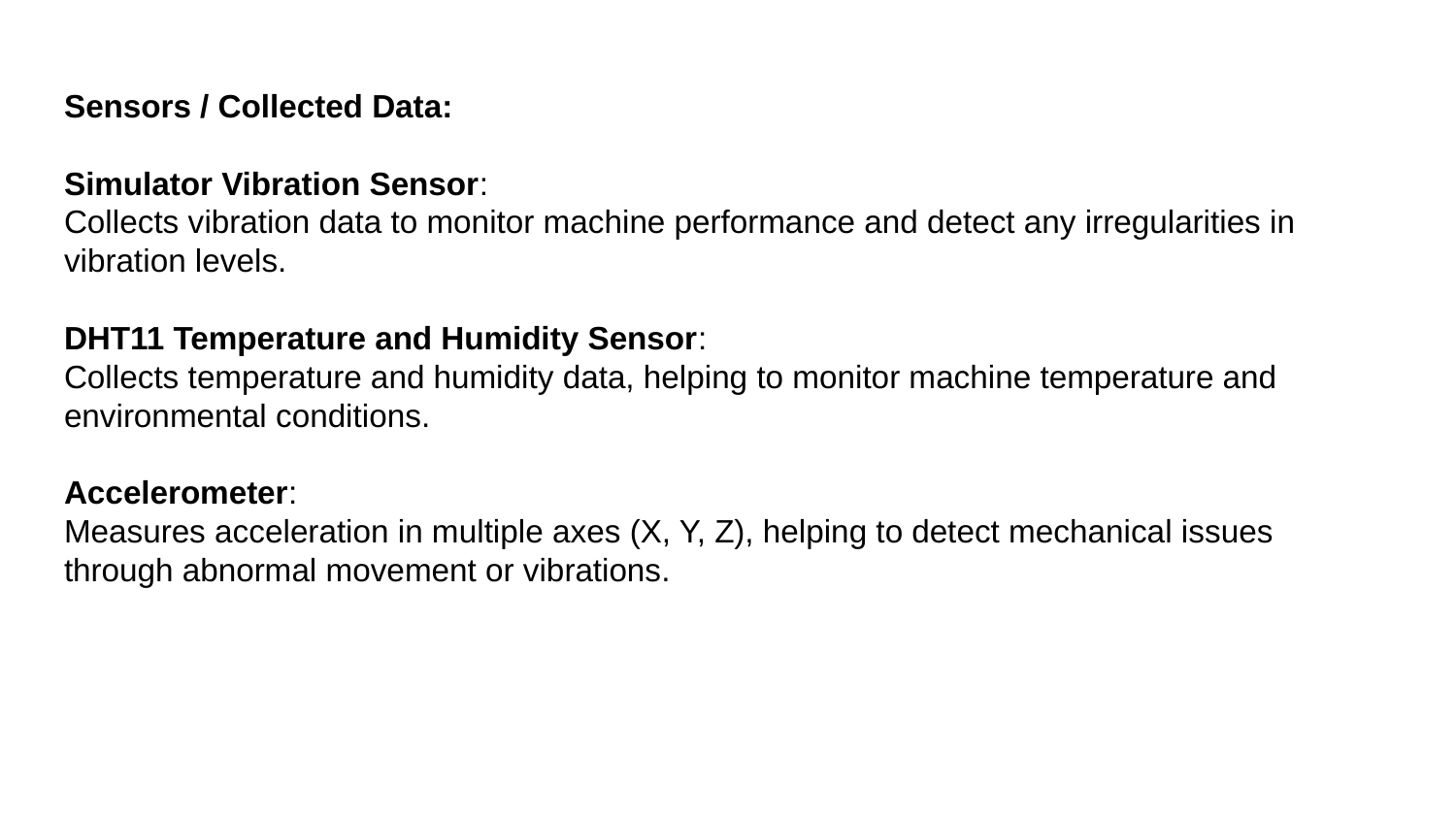

# Sensors / Collected Data: Simulator Vibration Sensor: Collects vibration data to monitor machine performance and detect any irregularities in vibration levels. DHT11 Temperature and Humidity Sensor: Collects temperature and humidity data, helping to monitor machine temperature and environmental conditions. Accelerometer: Measures acceleration in multiple axes (X, Y, Z), helping to detect mechanical issues through abnormal movement or vibrations.